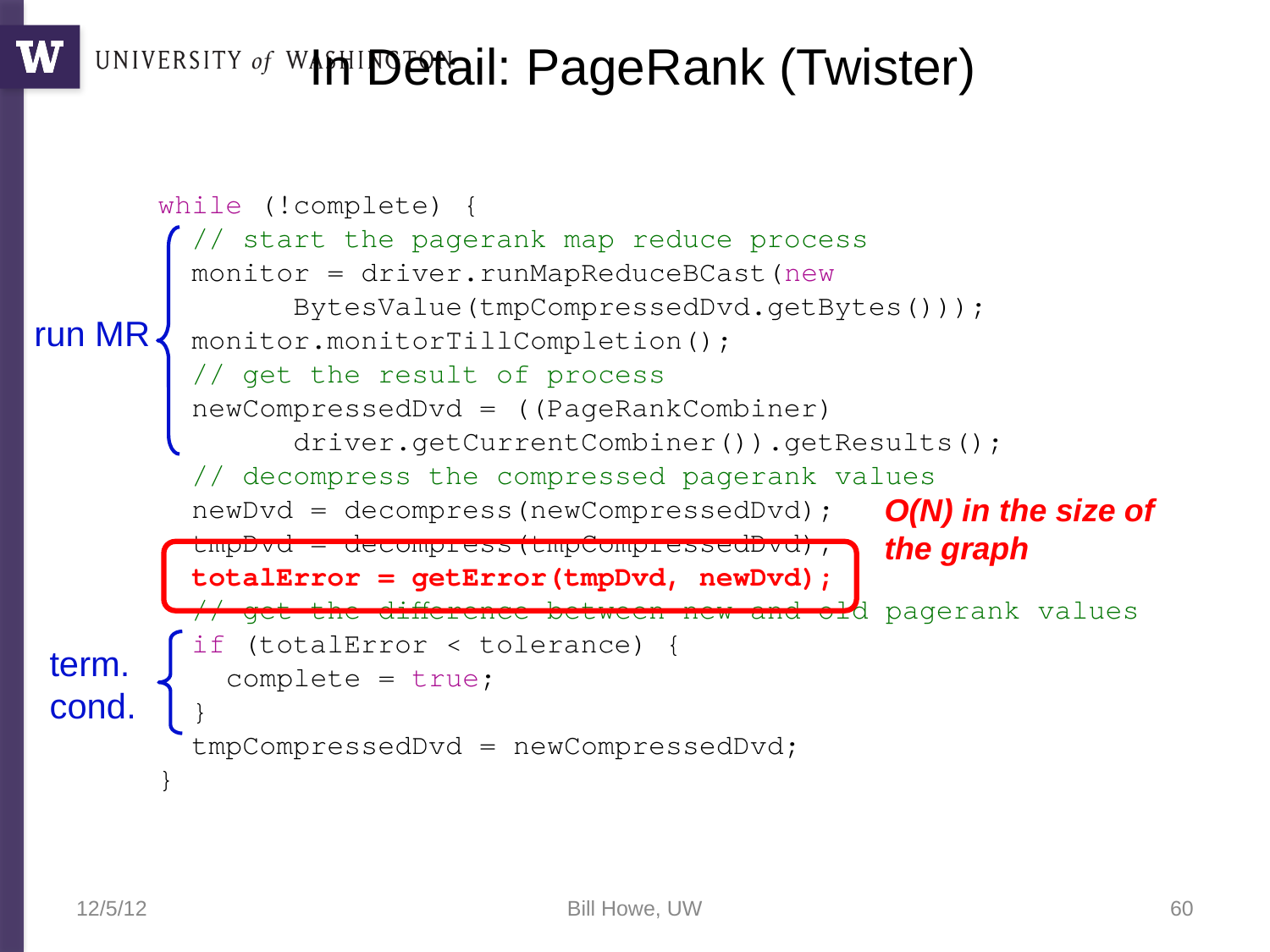

# In Detail: PageRank (Twister)
while (!complete) {
  // start the pagerank map reduce process
  monitor = driver.runMapReduceBCast(new
        BytesValue(tmpCompressedDvd.getBytes()));
  monitor.monitorTillCompletion();
  // get the result of process
  newCompressedDvd = ((PageRankCombiner)
        driver.getCurrentCombiner()).getResults();
  // decompress the compressed pagerank values
  newDvd = decompress(newCompressedDvd);
  tmpDvd = decompress(tmpCompressedDvd);
  totalError = getError(tmpDvd, newDvd);
  // get the difference between new and old pagerank values
  if (totalError < tolerance) {
    complete = true;
  }
  tmpCompressedDvd = newCompressedDvd;
}

run MR
O(N) in the size of the graph

term. cond.
12/5/12
Bill Howe, UW
60